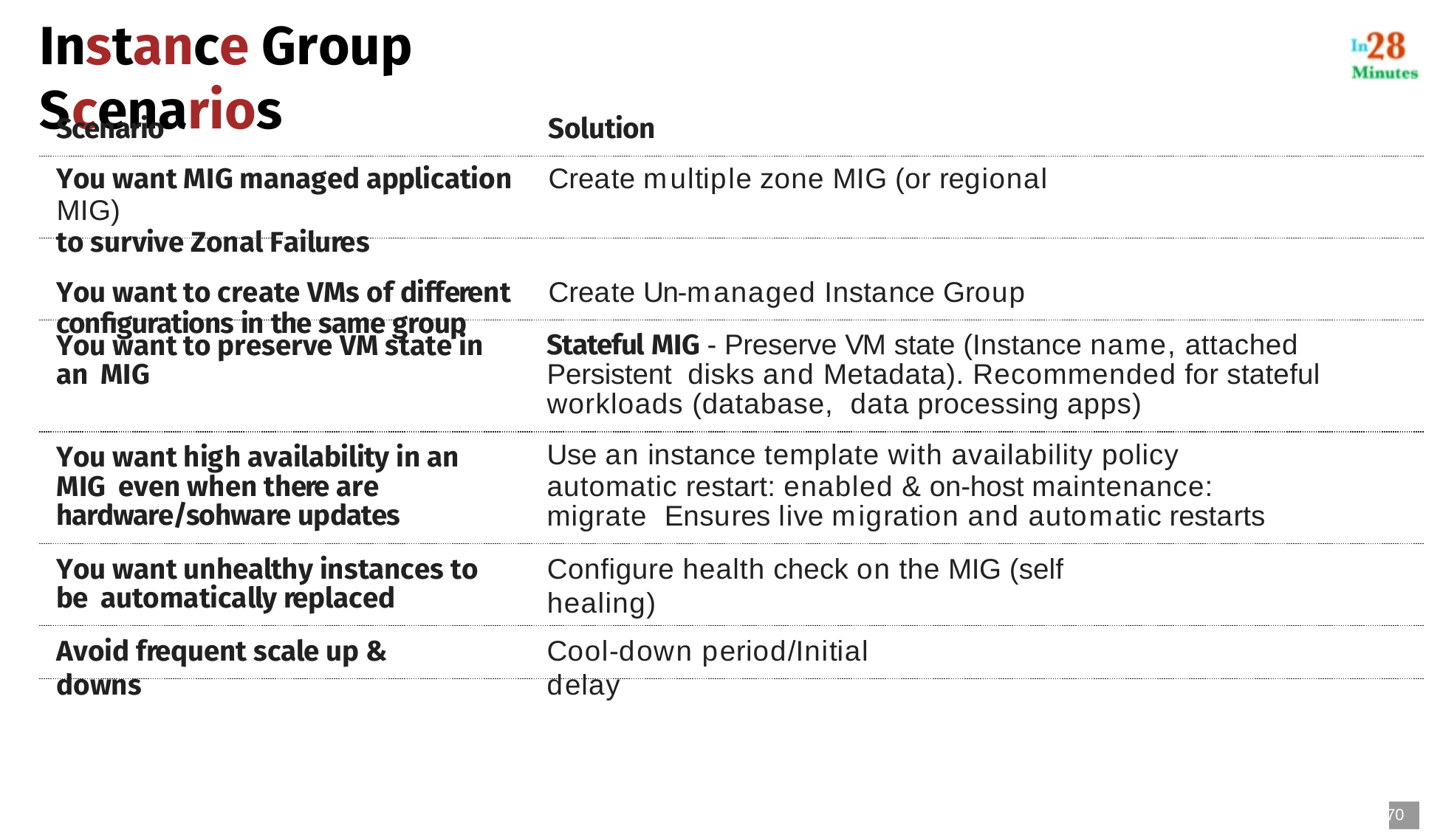

# Instance Group Scenarios
Scenario	Solution
You want MIG managed application	Create multiple zone MIG (or regional MIG)
to survive Zonal Failures
You want to create VMs of different	Create Un-managed Instance Group
configurations in the same group

You want to preserve VM state in an  MIG
Stateful MIG - Preserve VM state (Instance name, attached Persistent  disks and Metadata). Recommended for stateful workloads (database,  data processing apps)

You want high availability in an MIG  even when there are  hardware/sohware updates
Use an instance template with availability policy
automatic restart: enabled & on-host maintenance: migrate  Ensures live migration and automatic restarts

You want unhealthy instances to be  automatically replaced
Configure health check on the MIG (self healing)

Avoid frequent scale up & downs
Cool-down period/Initial delay

70